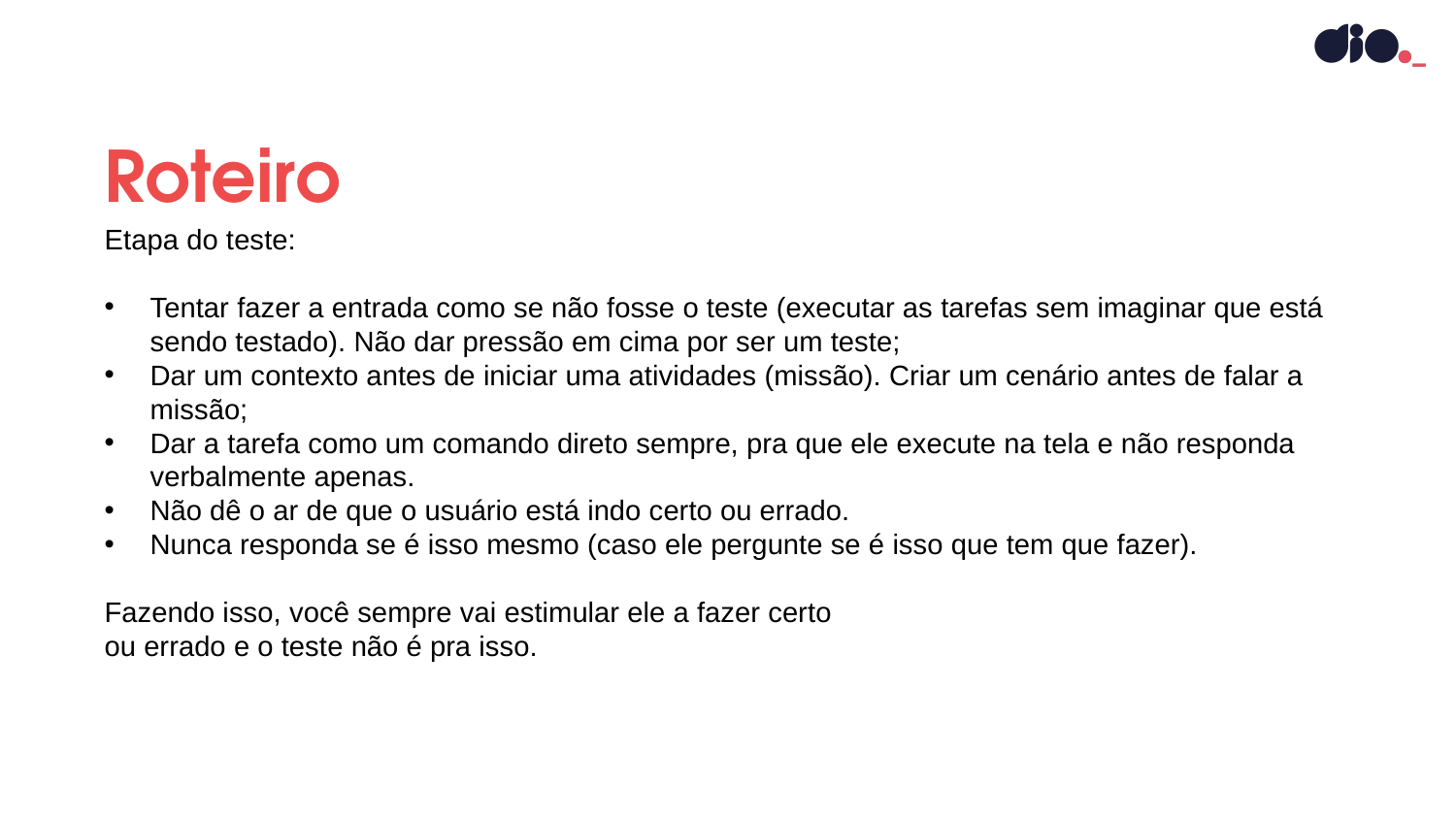

Roteiro
Etapa do teste:

Tentar fazer a entrada como se não fosse o teste (executar as tarefas sem imaginar que está sendo testado). Não dar pressão em cima por ser um teste;
Dar um contexto antes de iniciar uma atividades (missão). Criar um cenário antes de falar a missão;
Dar a tarefa como um comando direto sempre, pra que ele execute na tela e não responda verbalmente apenas.
Não dê o ar de que o usuário está indo certo ou errado.
Nunca responda se é isso mesmo (caso ele pergunte se é isso que tem que fazer).

Fazendo isso, você sempre vai estimular ele a fazer certo
ou errado e o teste não é pra isso.